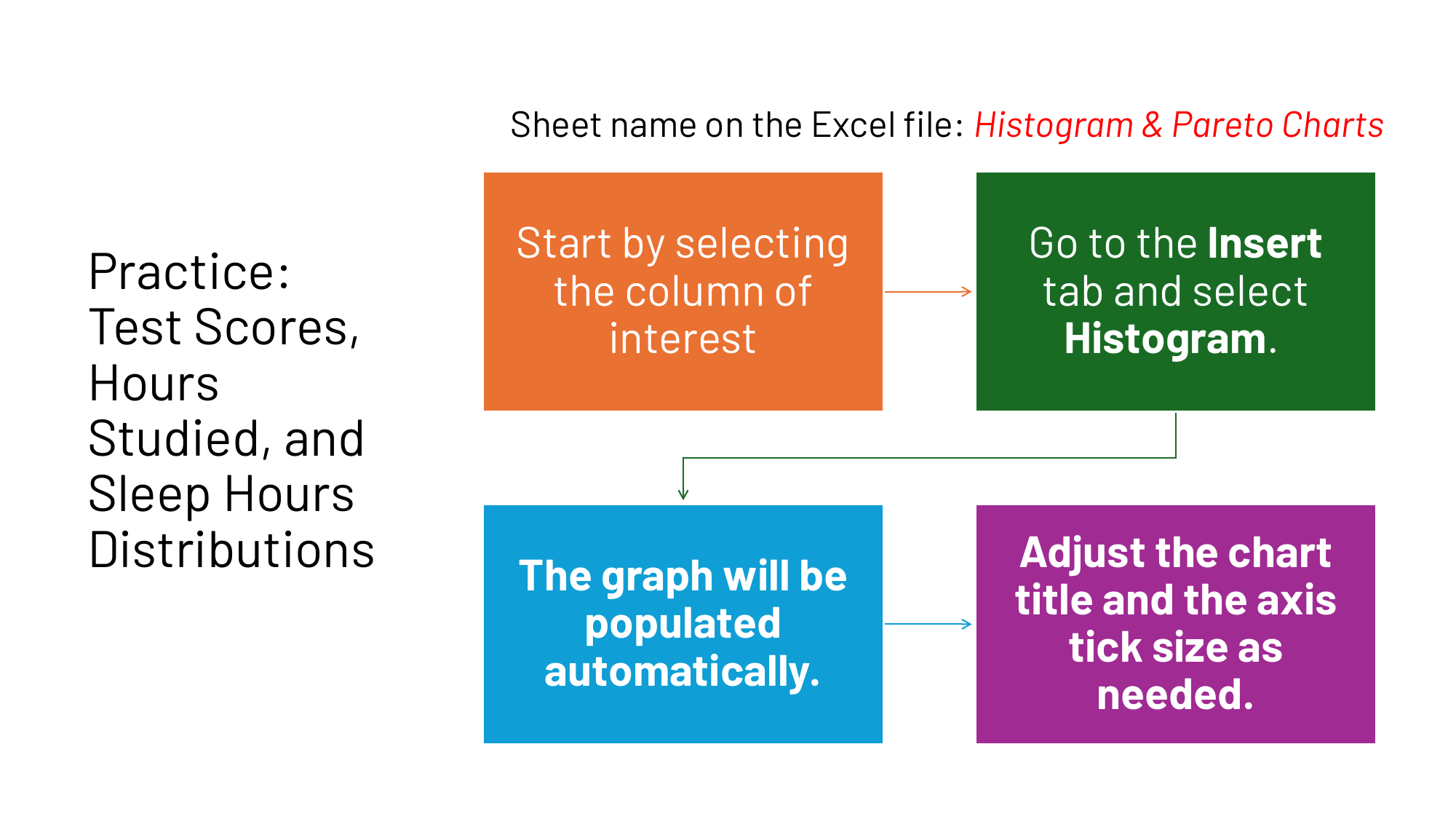

Sheet name on the Excel file: Histogram & Pareto Charts
# Practice: Test Scores, Hours Studied, and Sleep Hours Distributions

Start by selecting the column of interest

Go to the Insert tab and select Histogram.

The graph will be populated automatically.
Adjust the chart title and the axis tick size as needed.